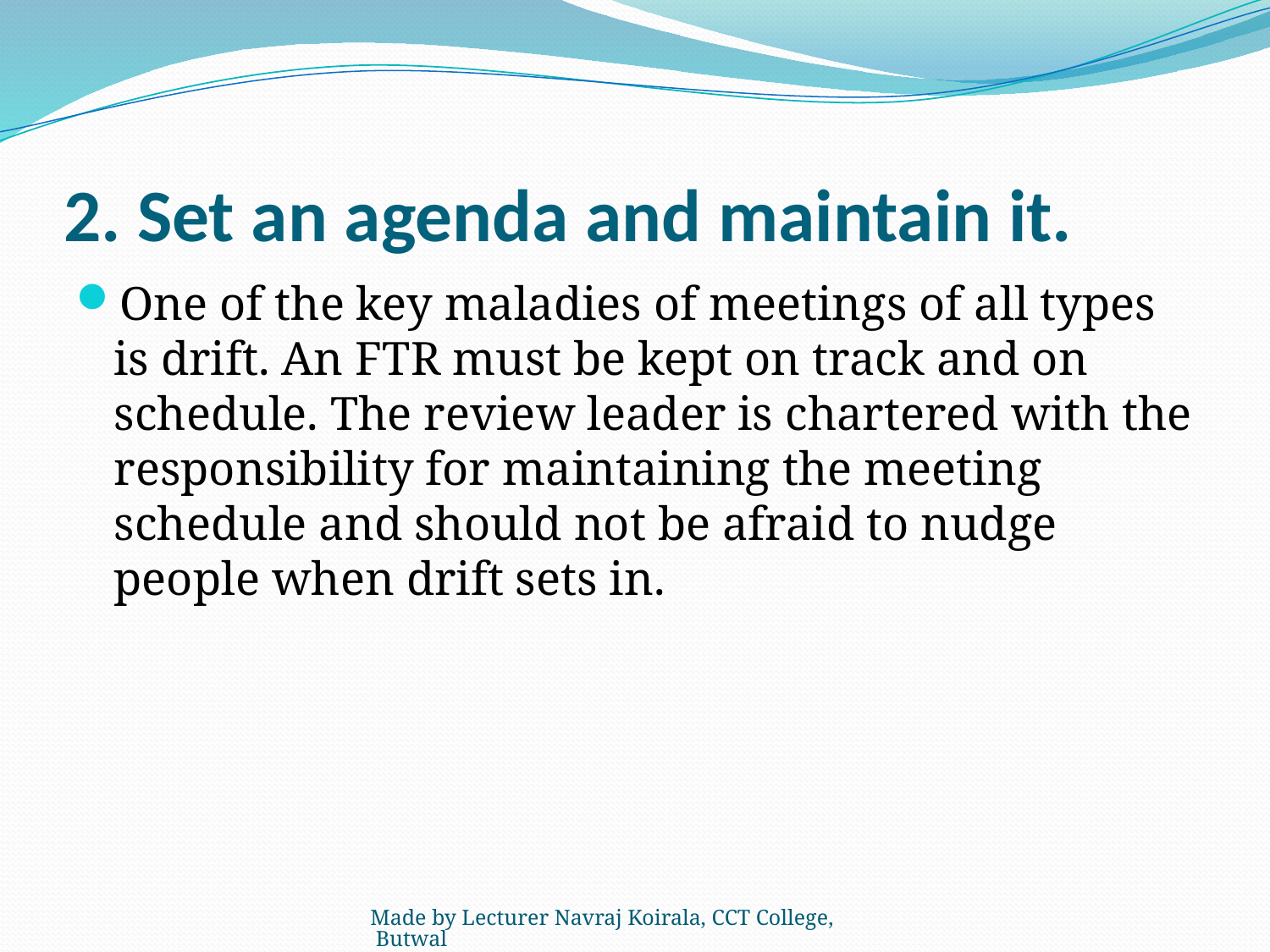

# 2. Set an agenda and maintain it.
One of the key maladies of meetings of all types is drift. An FTR must be kept on track and on schedule. The review leader is chartered with the responsibility for maintaining the meeting schedule and should not be afraid to nudge people when drift sets in.
Made by Lecturer Navraj Koirala, CCT College, Butwal